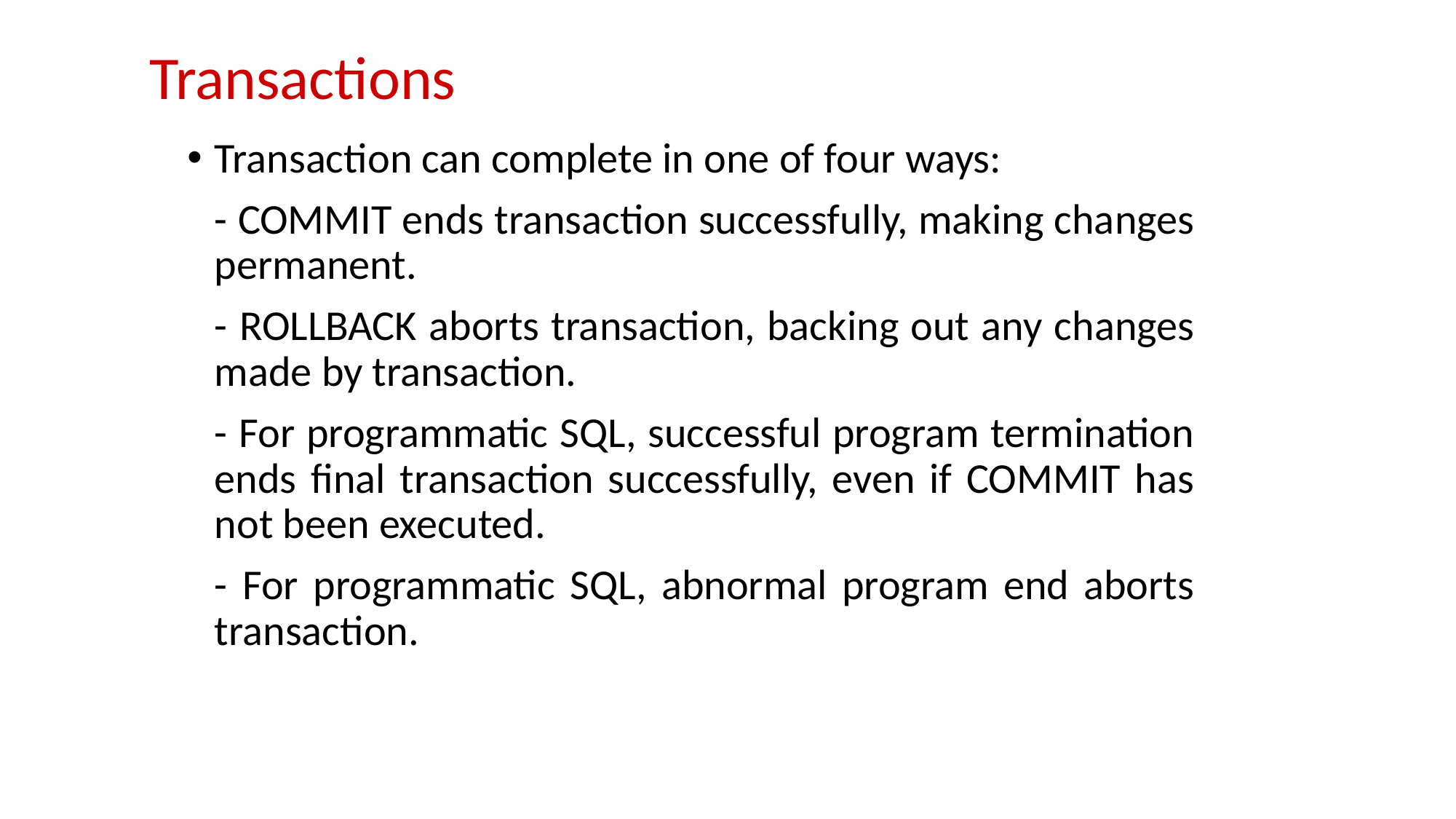

# Transactions
Transaction can complete in one of four ways:
	- COMMIT ends transaction successfully, making changes permanent.
	- ROLLBACK aborts transaction, backing out any changes made by transaction.
	- For programmatic SQL, successful program termination ends final transaction successfully, even if COMMIT has not been executed.
	- For programmatic SQL, abnormal program end aborts transaction.